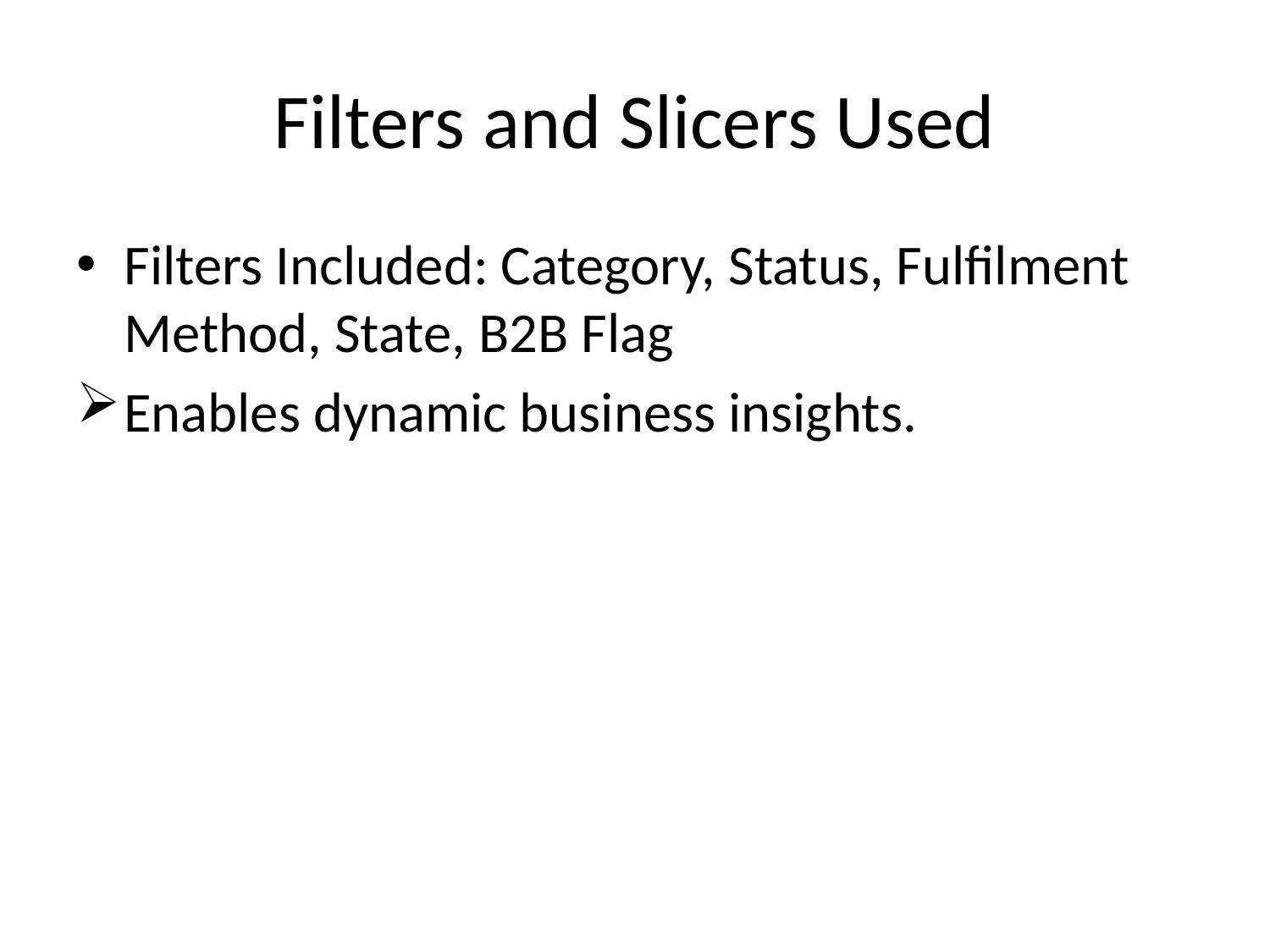

# Filters and Slicers Used
Filters Included: Category, Status, Fulfilment Method, State, B2B Flag
Enables dynamic business insights.